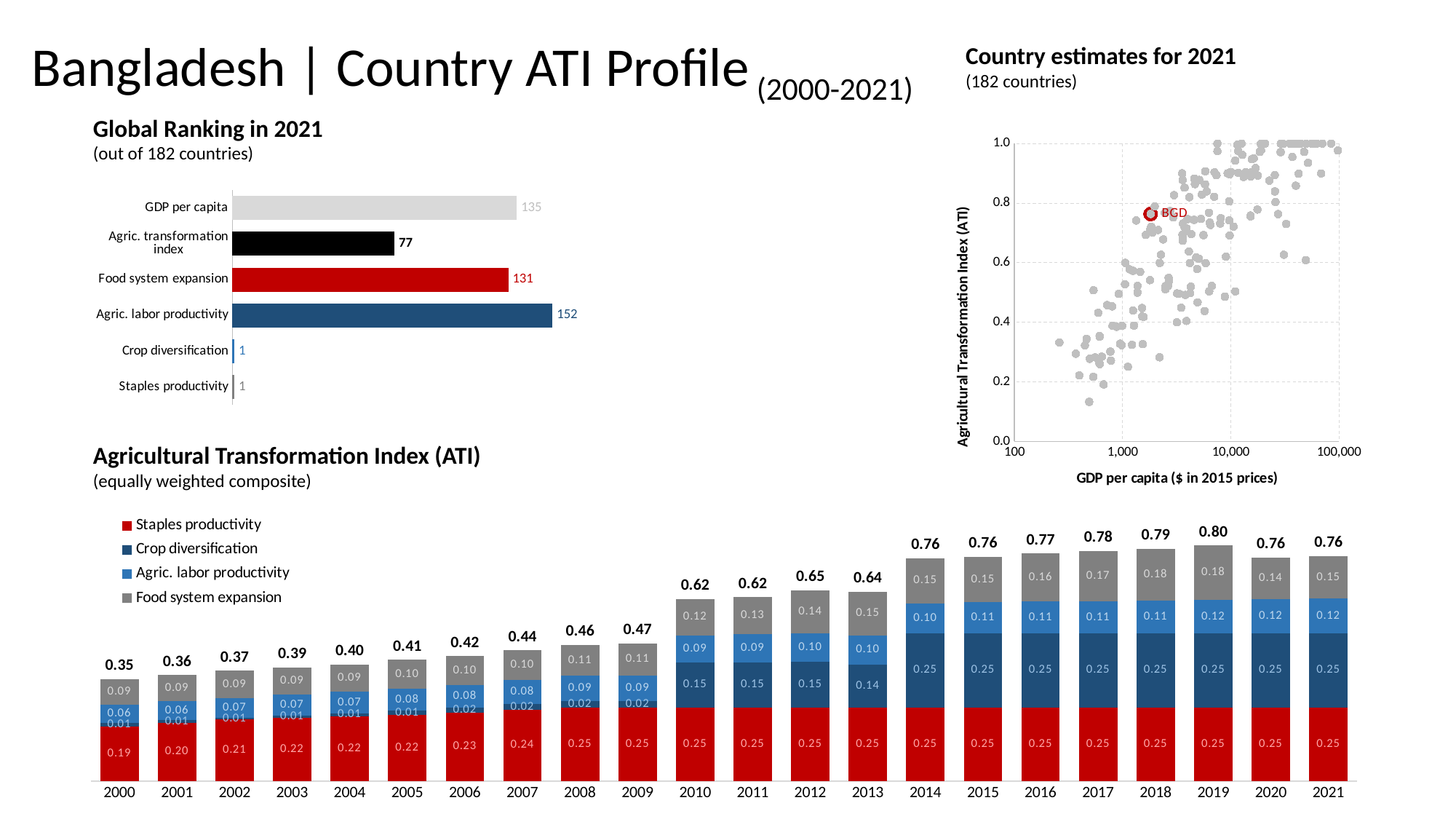

# Bangladesh | Country ATI Profile (2000-2021)
Country estimates for 2021
(182 countries)
Global Ranking in 2021
(out of 182 countries)

### Chart

| Category | All countries | FTF focus countries |
|---|---|---|

### Chart

| Category |  |
|---|---|
| Staples productivity | 1.0 |
| Crop diversification | 1.0 |
| Agric. labor productivity | 152.0 |
| Food system expansion | 131.0 |
| Agric. transformation index | 77.0 |
| GDP per capita | 135.0 |
Agricultural Transformation Index (ATI)
(equally weighted composite)

### Chart

| Category | Staples productivity | Crop diversification | Agric. labor productivity | Food system expansion | Agric. transformation index |
|---|---|---|---|---|---|
| 2000 | 0.185088175 | 0.01281305 | 0.060083225 | 0.08806455 | 0.346049 |
| 2001 | 0.1974671 | 0.009217475 | 0.063524775 | 0.08957465 | 0.359784 |
| 2002 | 0.20877995 | 0.006682875 | 0.065580275 | 0.092727025 | 0.373770125 |
| 2003 | 0.215608425 | 0.00667485 | 0.07003315 | 0.09277125 | 0.38508767499999996 |
| 2004 | 0.219949075 | 0.009166425 | 0.073260025 | 0.09339925 | 0.39577477499999997 |
| 2005 | 0.22484785 | 0.013211225 | 0.075662025 | 0.097556625 | 0.411277725 |
| 2006 | 0.231468725 | 0.01637995 | 0.0772166 | 0.098819525 | 0.4238848 |
| 2007 | 0.241315175 | 0.018925575 | 0.08189925 | 0.101121125 | 0.44326112500000003 |
| 2008 | 0.25 | 0.0210342 | 0.08541135 | 0.1050172 | 0.46146275000000003 |
| 2009 | 0.25 | 0.02016285 | 0.0882393 | 0.1080344 | 0.46643655000000006 |
| 2010 | 0.25 | 0.1528668 | 0.09110555 | 0.12338855 | 0.6173609 |
| 2011 | 0.25 | 0.152893275 | 0.094717775 | 0.12620065 | 0.6238117 |
| 2012 | 0.25 | 0.154408375 | 0.0975181 | 0.144816925 | 0.6467434 |
| 2013 | 0.25 | 0.144585425 | 0.1000326 | 0.147993275 | 0.6426113 |
| 2014 | 0.25 | 0.25 | 0.1033974 | 0.152471575 | 0.7558689749999999 |
| 2015 | 0.25 | 0.25 | 0.106328675 | 0.154778175 | 0.76110685 |
| 2016 | 0.25 | 0.25 | 0.108991125 | 0.163350975 | 0.7723420999999999 |
| 2017 | 0.25 | 0.25 | 0.1102321 | 0.170322375 | 0.780554475 |
| 2018 | 0.25 | 0.25 | 0.112795175 | 0.175697175 | 0.7884923500000001 |
| 2019 | 0.25 | 0.25 | 0.115320225 | 0.183974275 | 0.7992945 |
| 2020 | 0.25 | 0.25 | 0.11760985 | 0.140297675 | 0.757907525 |
| 2021 | 0.25 | 0.25 | 0.11847715 | 0.1451547 | 0.76363185 |